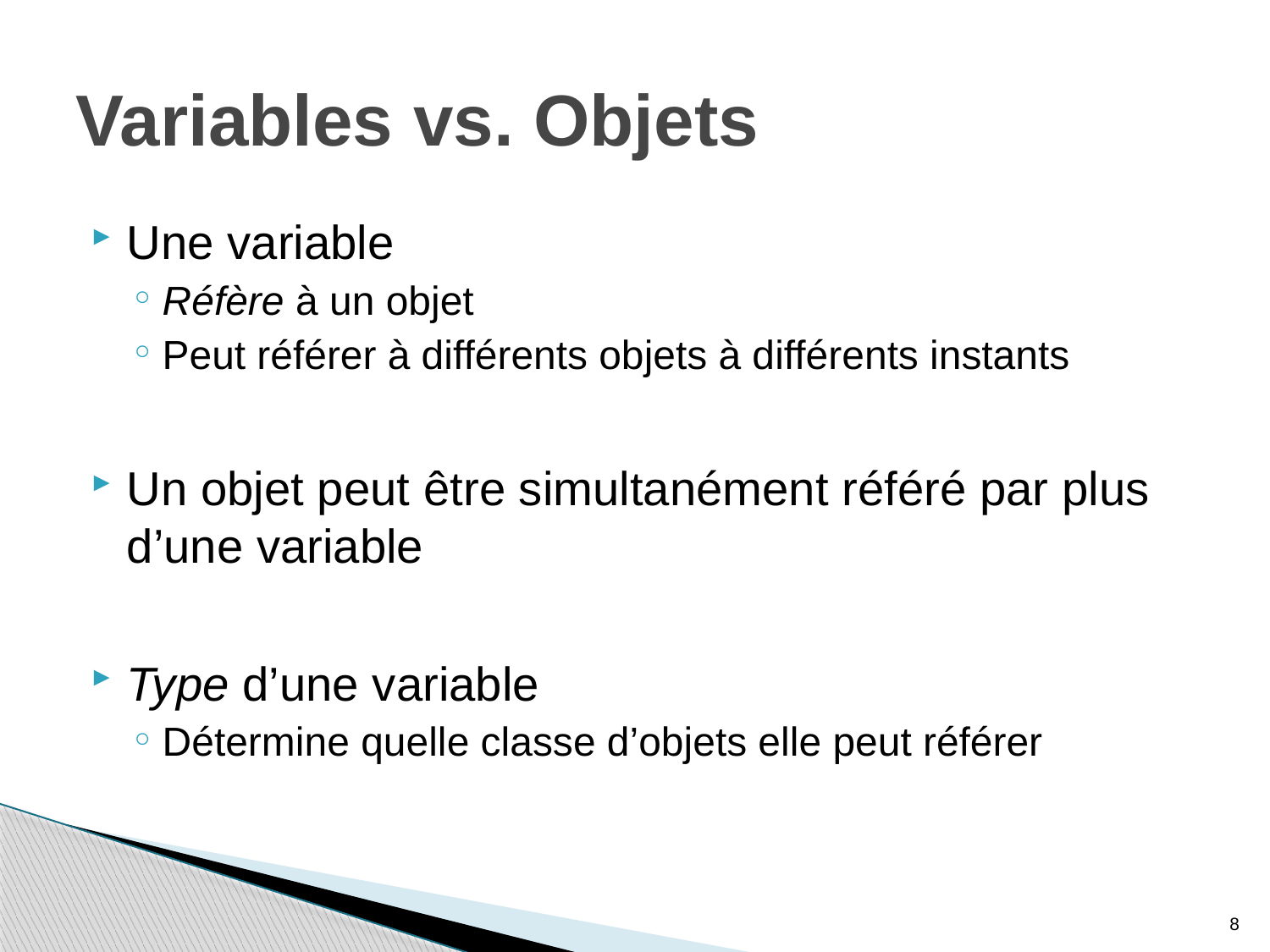

# Variables vs. Objets
Une variable
Réfère à un objet
Peut référer à différents objets à différents instants

Un objet peut être simultanément référé par plus d’une variable

Type d’une variable
Détermine quelle classe d’objets elle peut référer
8